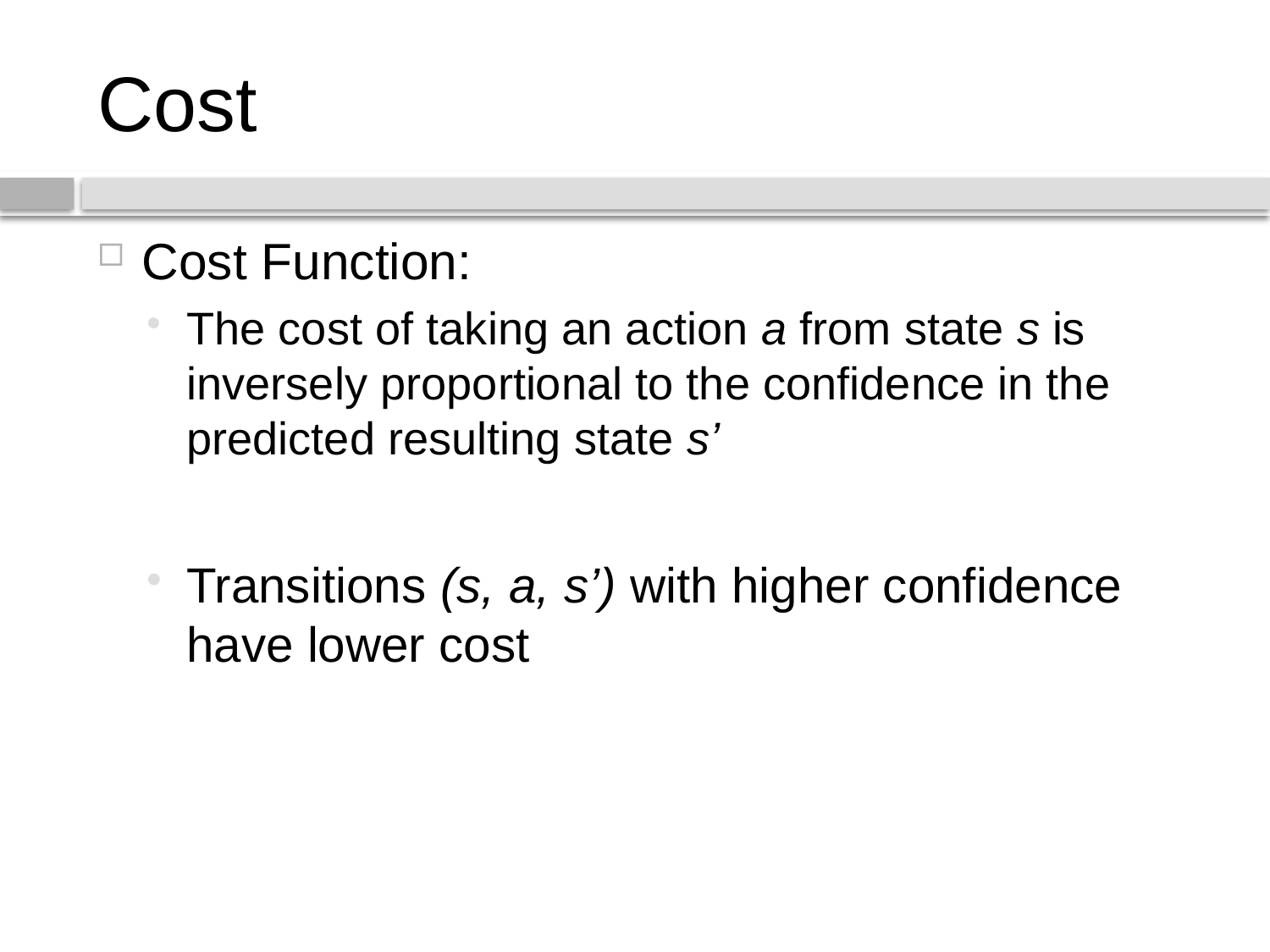

# Cost
Cost Function:
The cost of taking an action a from state s is inversely proportional to the confidence in the predicted resulting state s’

Transitions (s, a, s’) with higher confidence have lower cost